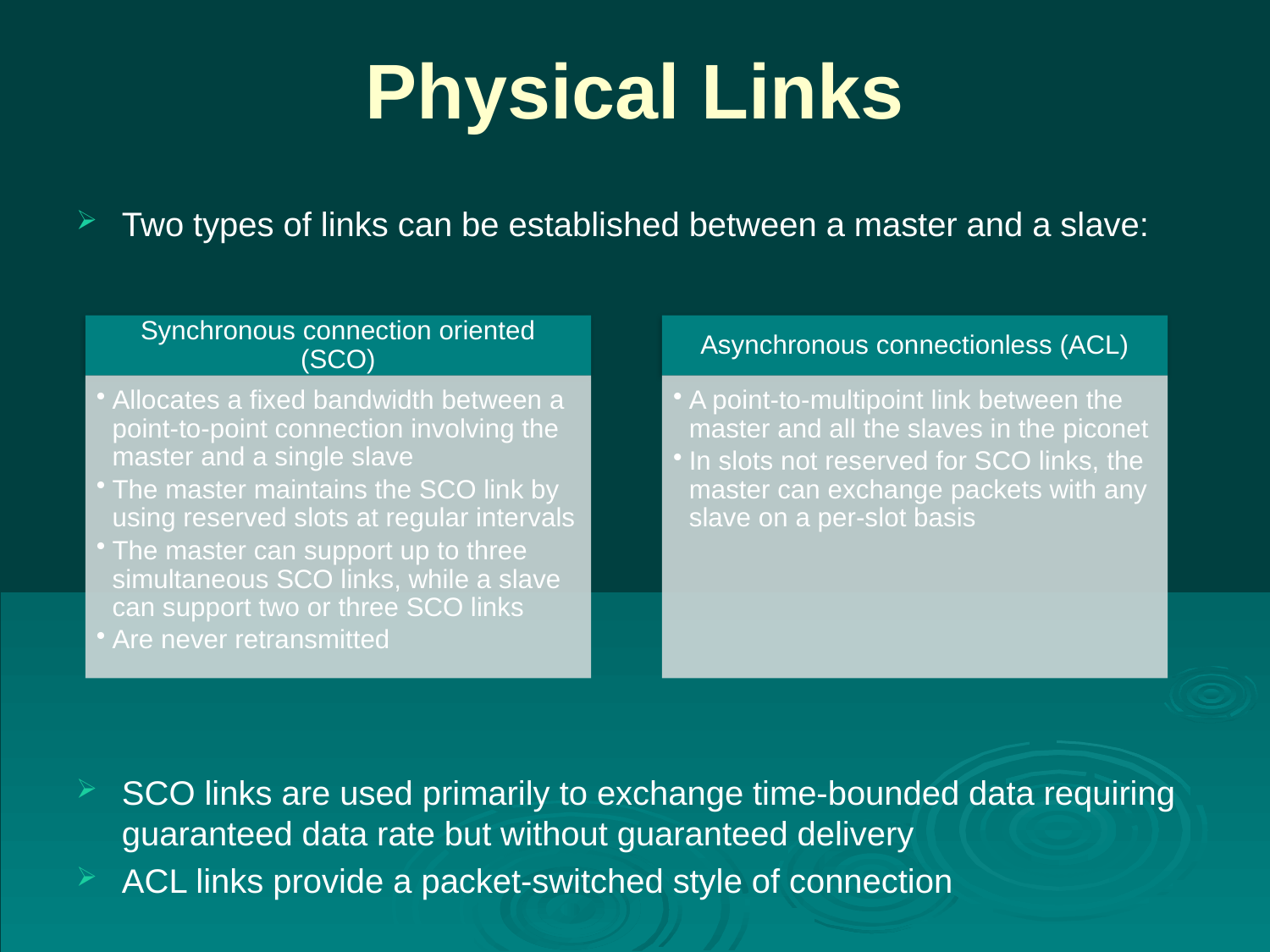

# Physical Links
Two types of links can be established between a master and a slave:

SCO links are used primarily to exchange time-bounded data requiring guaranteed data rate but without guaranteed delivery
ACL links provide a packet-switched style of connection
Synchronous connection oriented (SCO)
Allocates a fixed bandwidth between a point-to-point connection involving the master and a single slave
The master maintains the SCO link by using reserved slots at regular intervals
The master can support up to three simultaneous SCO links, while a slave can support two or three SCO links
Are never retransmitted
Asynchronous connectionless (ACL)
A point-to-multipoint link between the master and all the slaves in the piconet
In slots not reserved for SCO links, the master can exchange packets with any slave on a per-slot basis